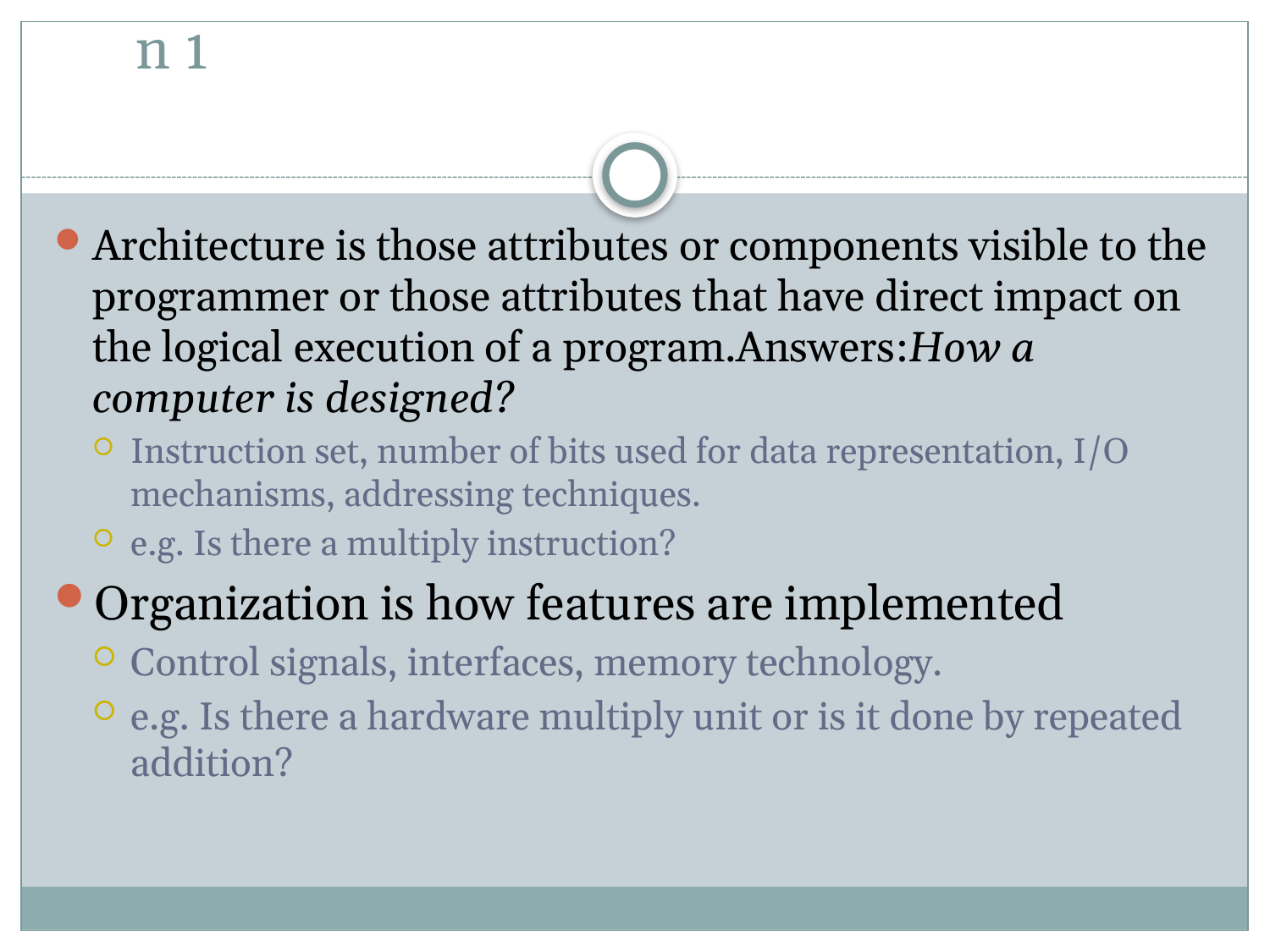

# Architecture & Organization 1
Architecture is those attributes or components visible to the programmer or those attributes that have direct impact on the logical execution of a program.Answers:How a computer is designed?
Instruction set, number of bits used for data representation, I/O mechanisms, addressing techniques.
e.g. Is there a multiply instruction?
Organization is how features are implemented
Control signals, interfaces, memory technology.
e.g. Is there a hardware multiply unit or is it done by repeated addition?